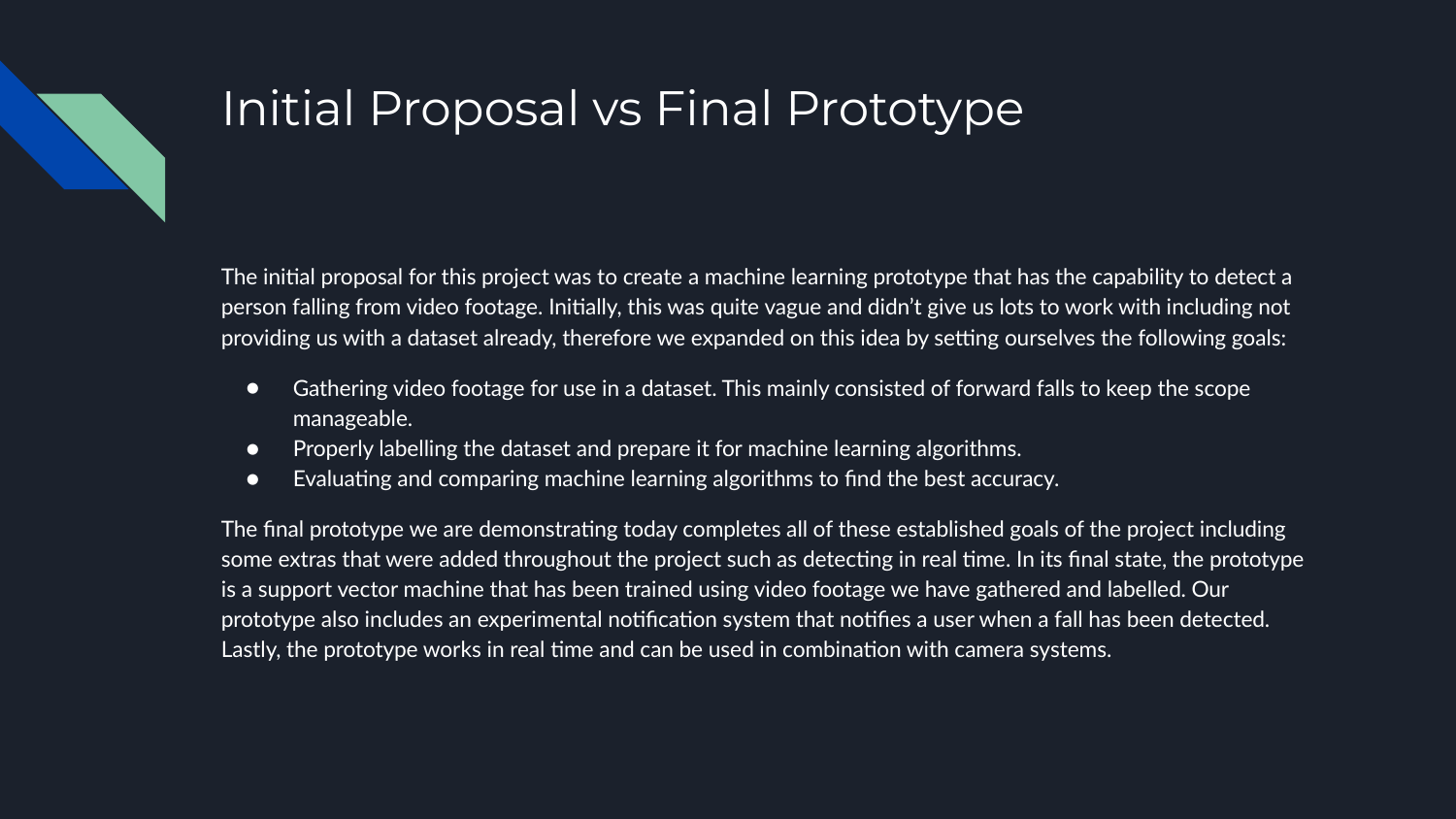

# Initial Proposal vs Final Prototype
The initial proposal for this project was to create a machine learning prototype that has the capability to detect a person falling from video footage. Initially, this was quite vague and didn’t give us lots to work with including not providing us with a dataset already, therefore we expanded on this idea by setting ourselves the following goals:
Gathering video footage for use in a dataset. This mainly consisted of forward falls to keep the scope manageable.
Properly labelling the dataset and prepare it for machine learning algorithms.
Evaluating and comparing machine learning algorithms to find the best accuracy.
The final prototype we are demonstrating today completes all of these established goals of the project including some extras that were added throughout the project such as detecting in real time. In its final state, the prototype is a support vector machine that has been trained using video footage we have gathered and labelled. Our prototype also includes an experimental notification system that notifies a user when a fall has been detected. Lastly, the prototype works in real time and can be used in combination with camera systems.